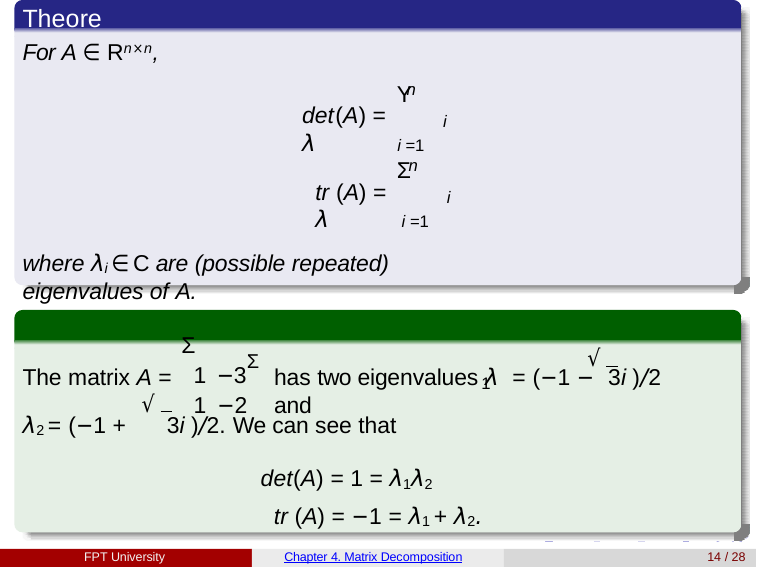

# Theorem

For A ∈ Rn×n,
n
Y
det(A) =	λ
i
i =1
n
Σ
tr (A) =	λ
i
i =1

where λi ∈ C are (possible repeated) eigenvalues of A.
Example

Σ
√
1 −3Σ
1 −2
The matrix A =
has two eigenvalues λ  = (−1 −	3i )/2 and

1
√
λ2 = (−1 +	3i )/2. We can see that
det(A) = 1 = λ1λ2
tr (A) = −1 = λ1 + λ2.

FPT University
Chapter 4. Matrix Decomposition
14 / 28